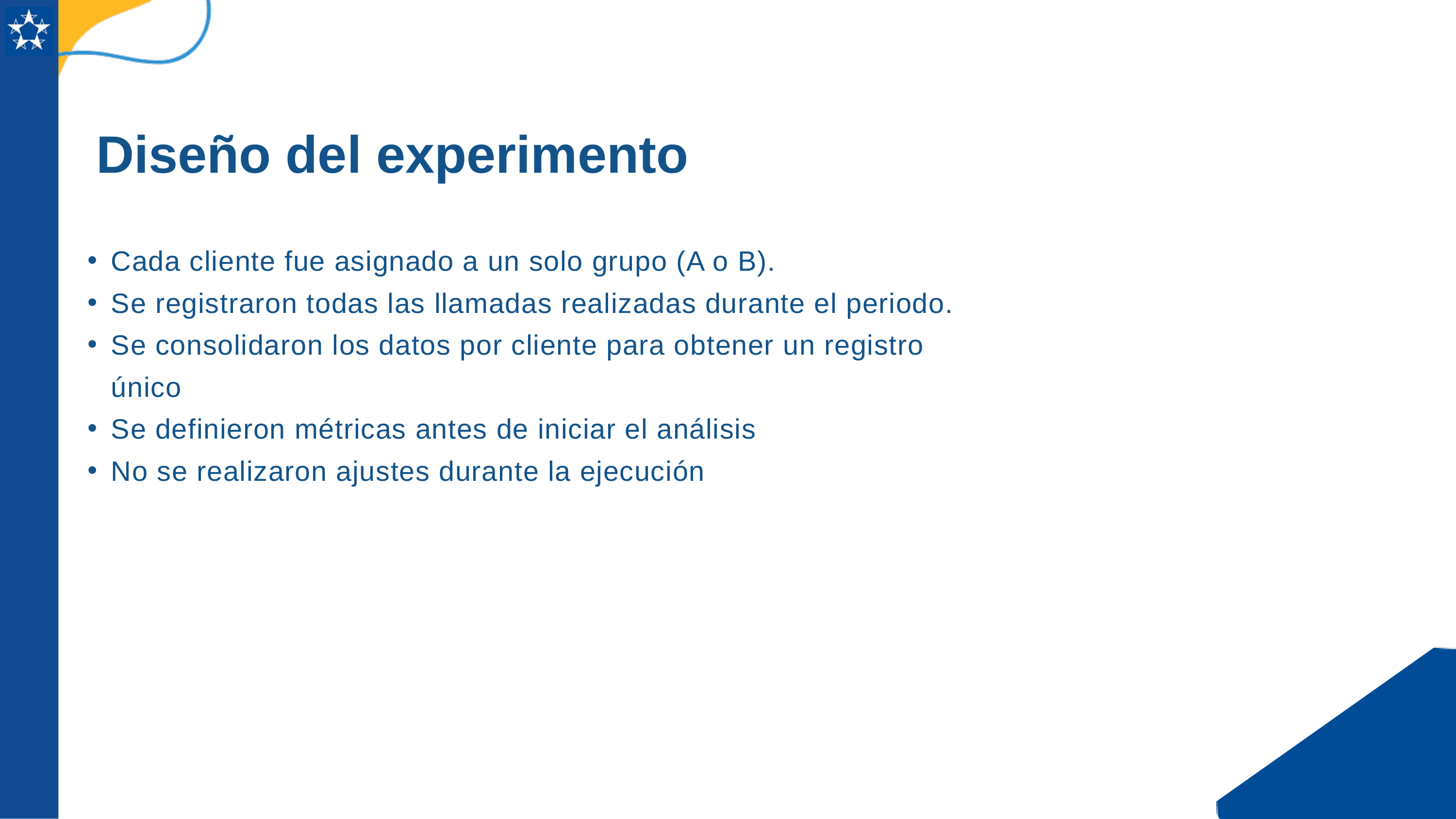

Diseño del experimento
Cada cliente fue asignado a un solo grupo (A o B).
Se registraron todas las llamadas realizadas durante el periodo.
Se consolidaron los datos por cliente para obtener un registro único
Se definieron métricas antes de iniciar el análisis
No se realizaron ajustes durante la ejecución